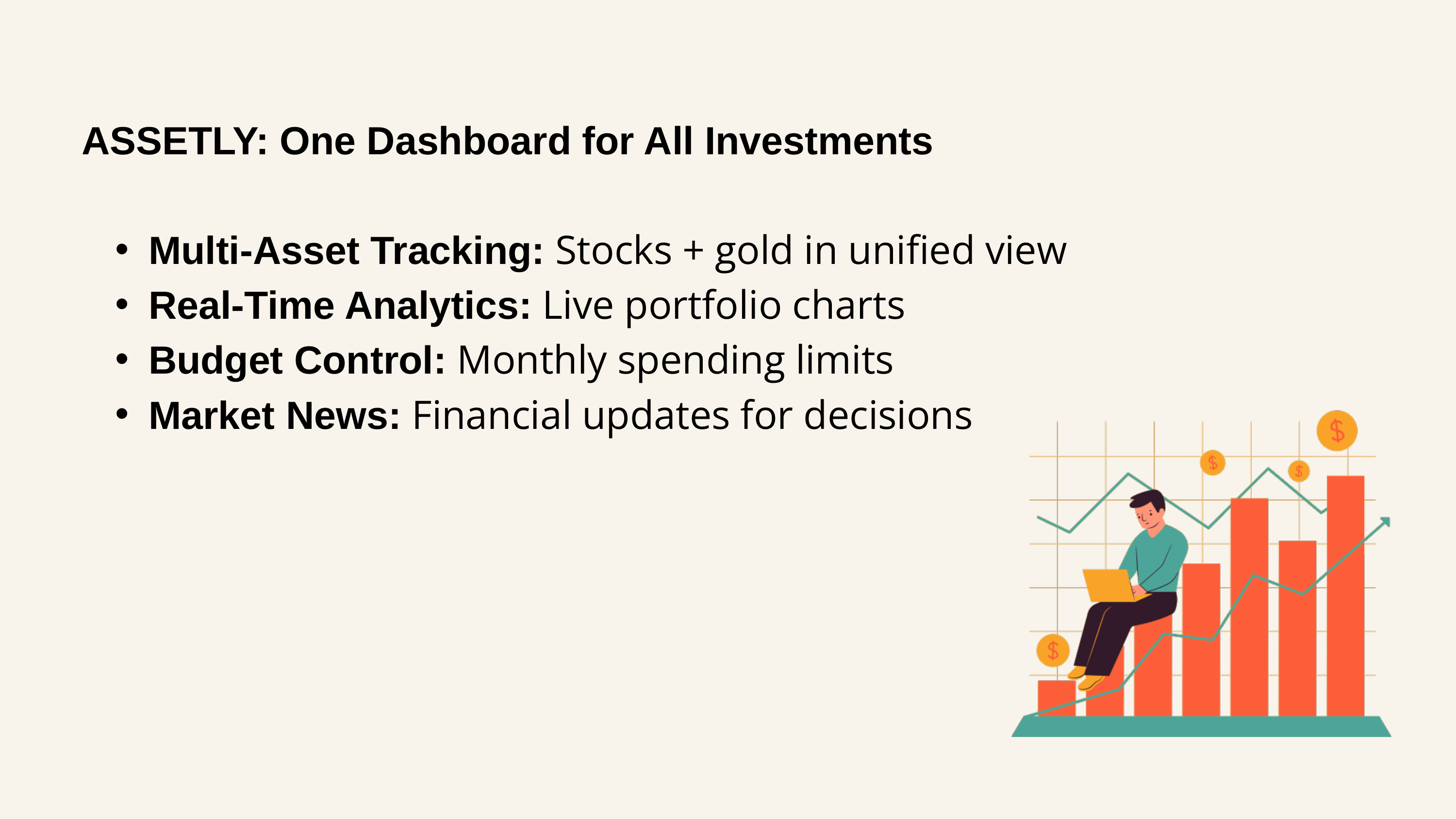

ASSETLY: One Dashboard for All Investments

Multi-Asset Tracking: Stocks + gold in unified view
Real-Time Analytics: Live portfolio charts
Budget Control: Monthly spending limits
Market News: Financial updates for decisions